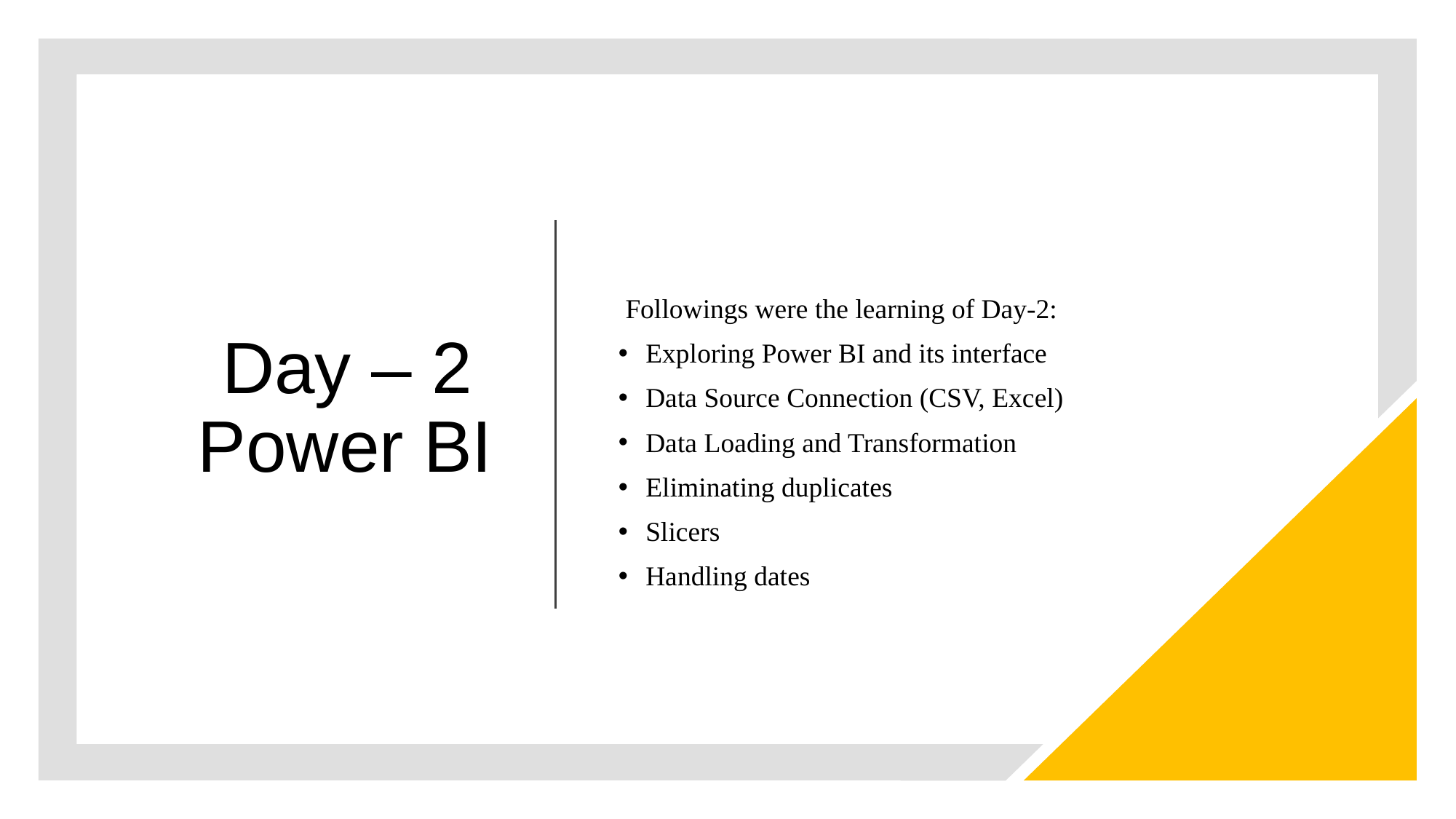

# Day – 2 Power BI
   Followings were the learning of Day-2:
Exploring Power BI and its interface
Data Source Connection (CSV, Excel)
Data Loading and Transformation
Eliminating duplicates
Slicers
Handling dates